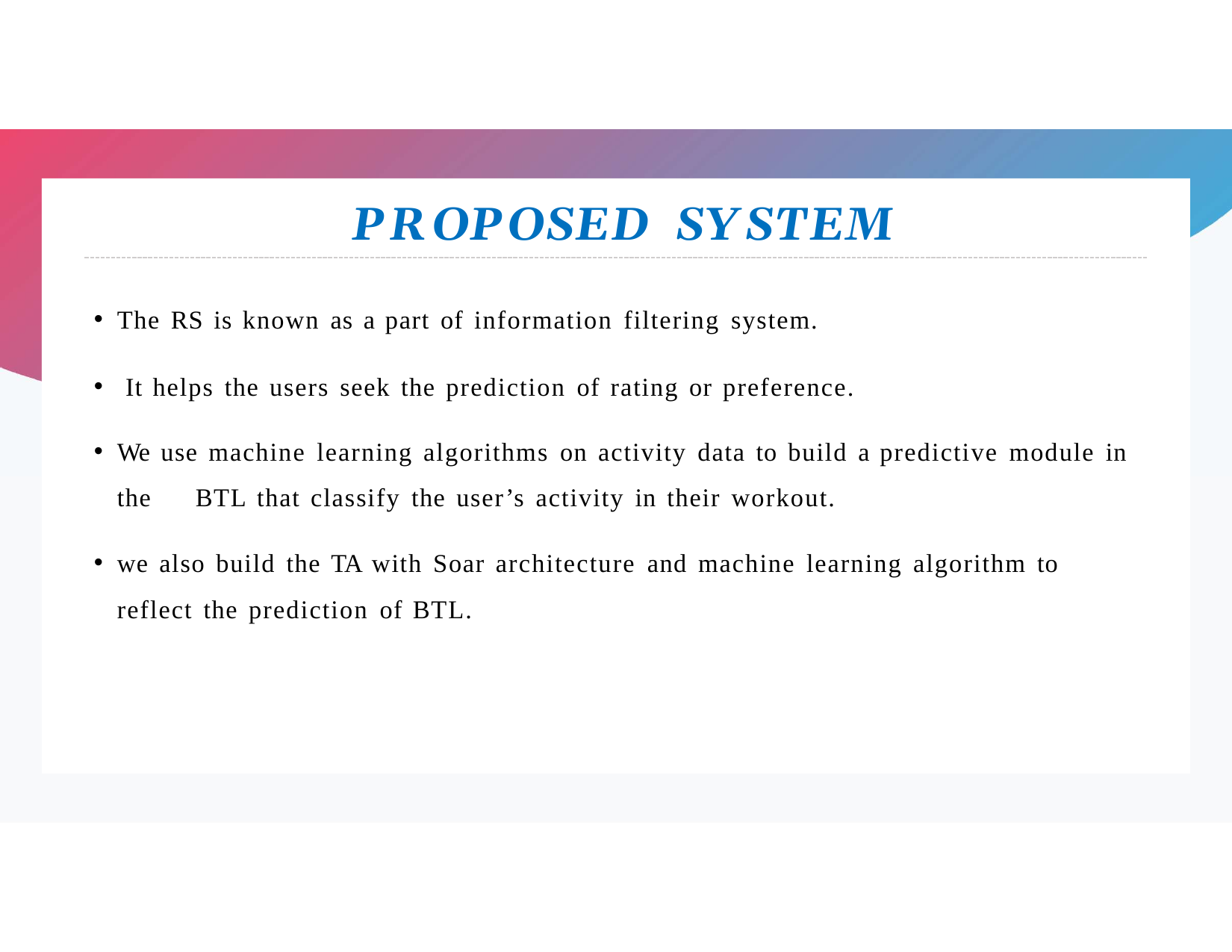

# PROPOSED	SYSTEM
The RS is known as a part of information filtering system.

It helps the users seek the prediction of rating or preference.
We use machine learning algorithms on activity data to build a predictive module in  the	BTL that classify the user’s activity in their workout.
we also build the TA with Soar architecture and machine learning algorithm to  reflect the prediction of BTL.